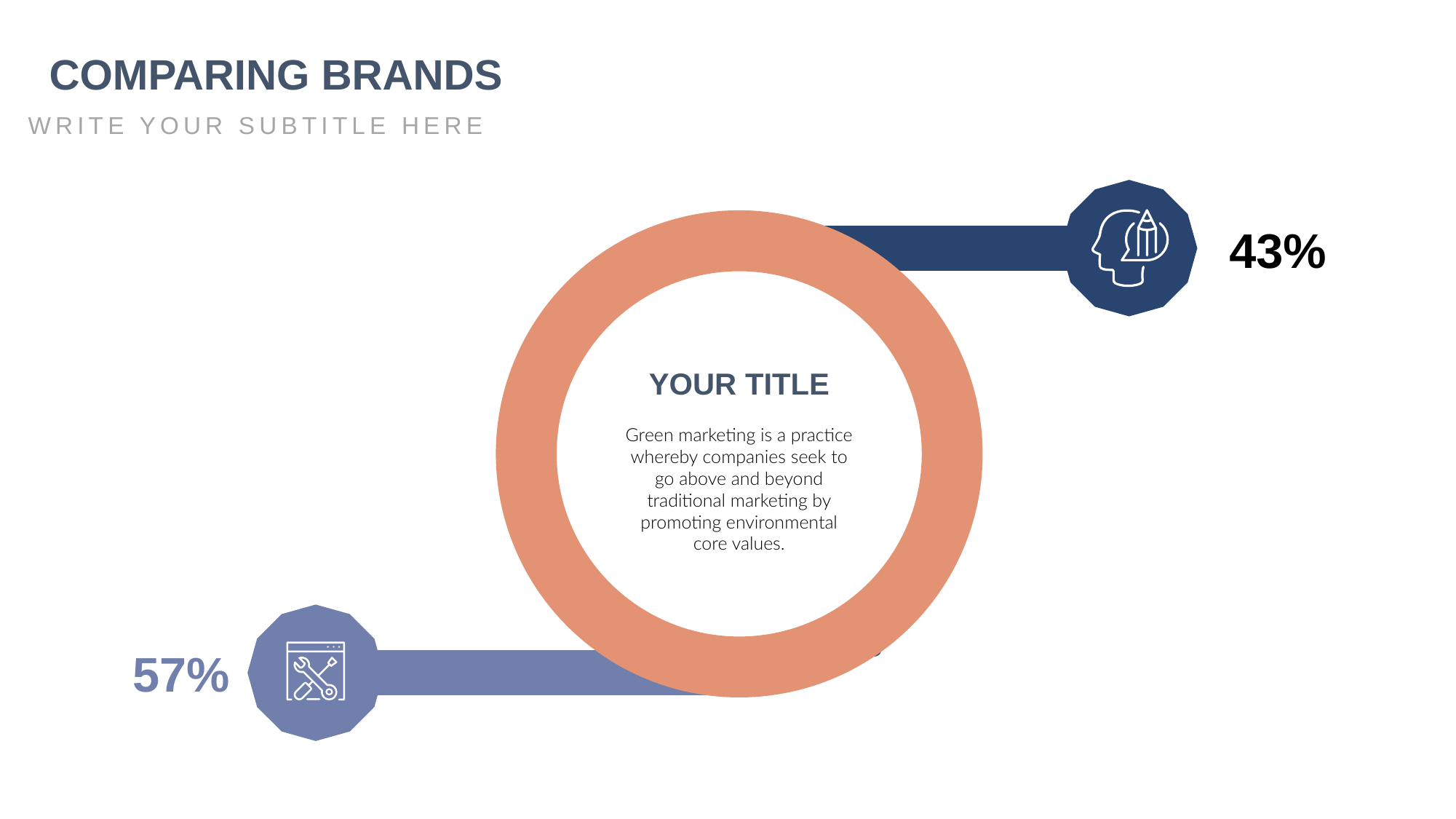

COMPARING BRANDS
WRITE YOUR SUBTITLE HERE

43%
A
YOUR TITLE
Green marketing is a practice whereby companies seek to go above and beyond traditional marketing by promoting environmental core values.
B
57%